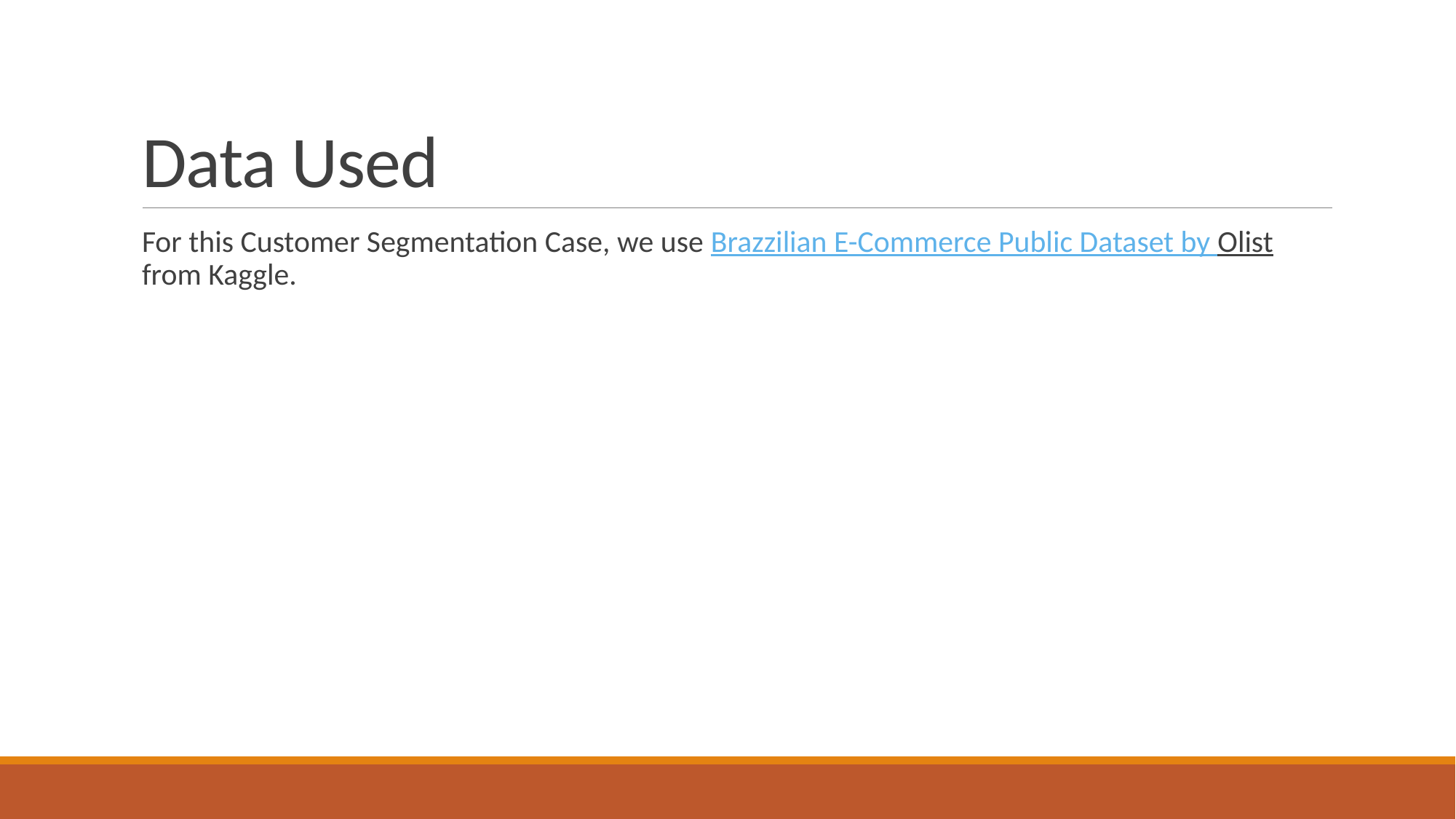

# Data Used
For this Customer Segmentation Case, we use Brazzilian E-Commerce Public Dataset by Olist from Kaggle.